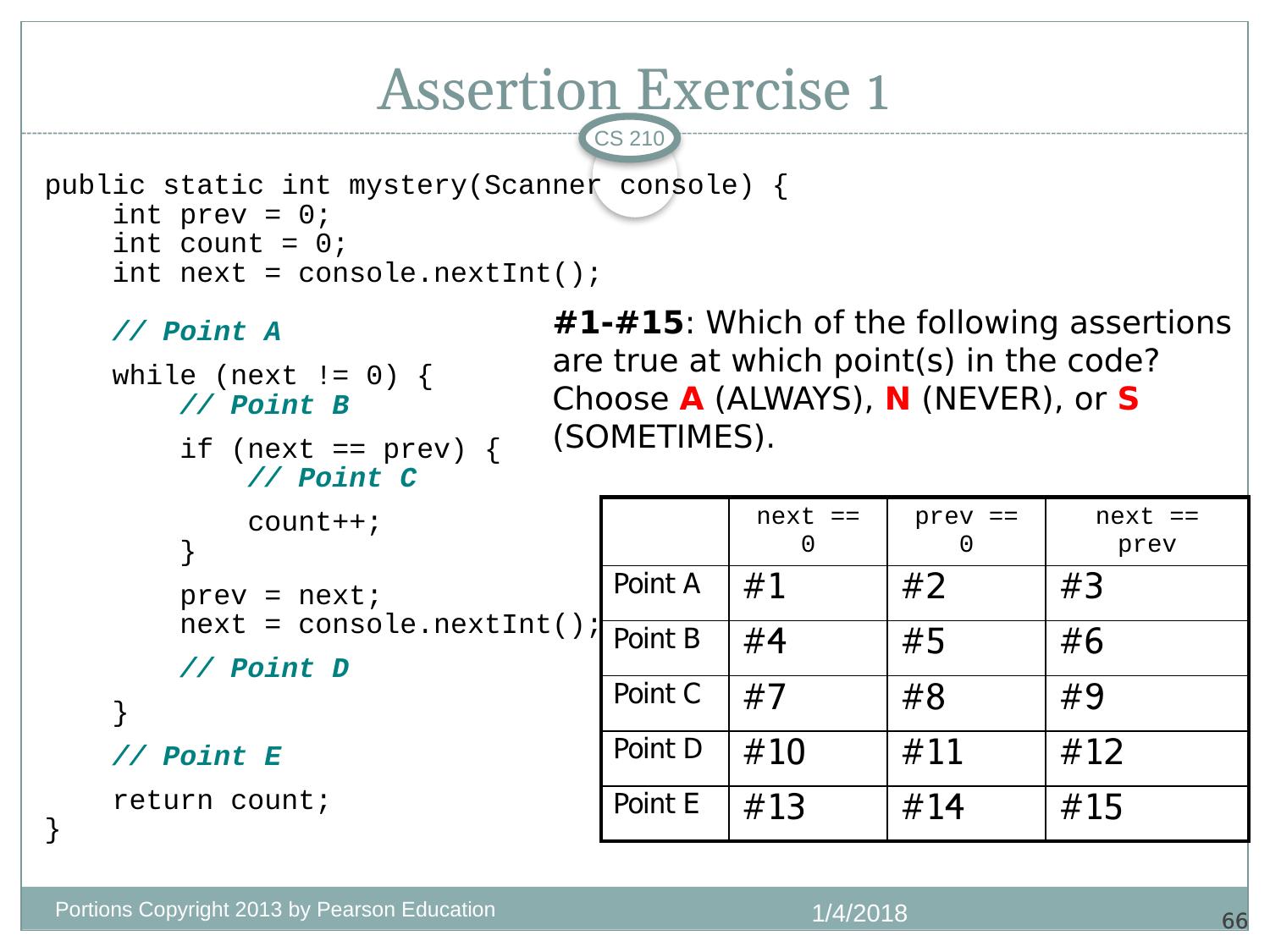

# Assertion Exercise 1
CS 210
public static int mystery(Scanner console) {
    int prev = 0;
    int count = 0;
    int next = console.nextInt();

    // Point A

    while (next != 0) {
        // Point B

        if (next == prev) {
            // Point C

            count++;
        }

        prev = next;
        next = console.nextInt();

        // Point D

    }

    // Point E

    return count;
}
#1-#15: Which of the following assertions are true at which point(s) in the code?  Choose A (ALWAYS), N (NEVER), or S (SOMETIMES).
|  | next == 0 | prev == 0 | next == prev |
| --- | --- | --- | --- |
| Point A | #1 | #2 | #3 |
| Point B | #4 | #5 | #6 |
| Point C | #7 | #8 | #9 |
| Point D | #10 | #11 | #12 |
| Point E | #13 | #14 | #15 |
Portions Copyright 2013 by Pearson Education
1/4/2018